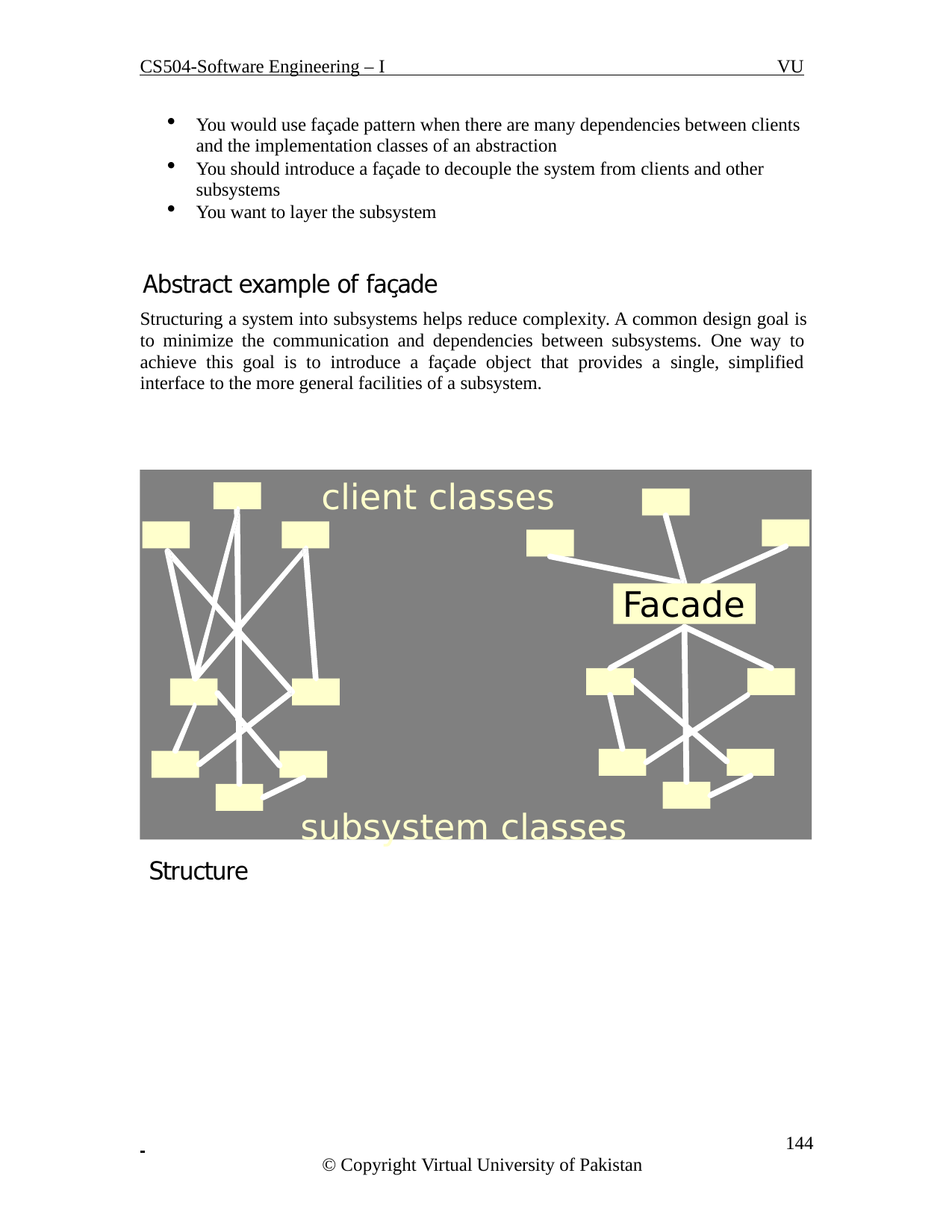

CS504-Software Engineering – I
VU

You would use façade pattern when there are many dependencies between clients  and the implementation classes of an abstraction
You should introduce a façade to decouple the system from clients and other  subsystems
You want to layer the subsystem

Abstract example of façade
Structuring a system into subsystems helps reduce complexity. A common design goal is  to minimize the communication and dependencies between subsystems. One way to  achieve this goal is to introduce a façade object that provides a single, simplified  interface to the more general facilities of a subsystem.

client classes

subsystem classes

Facade

Structure
 	144
© Copyright Virtual University of Pakistan